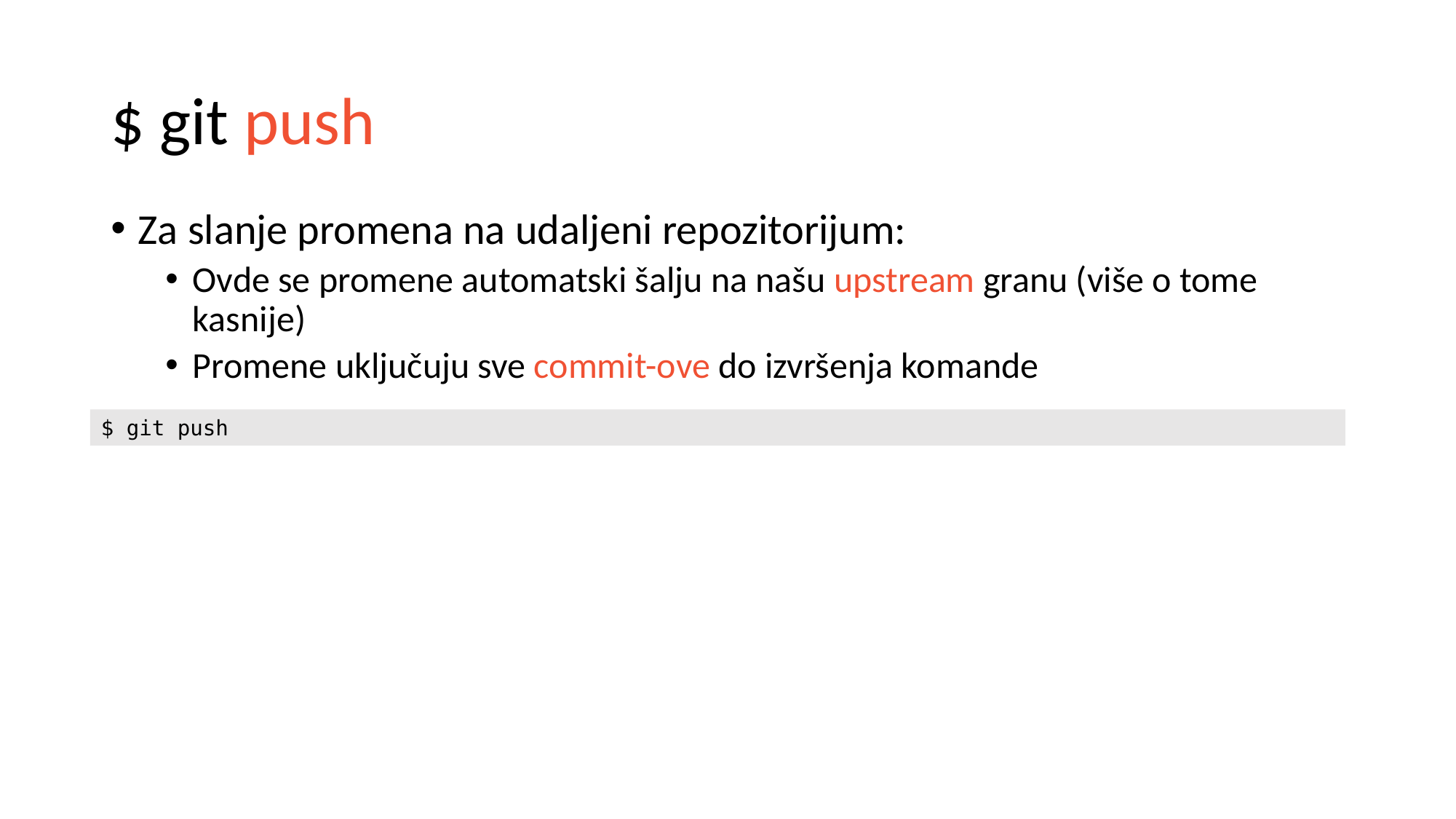

# $ git push
Za slanje promena na udaljeni repozitorijum:
Ovde se promene automatski šalju na našu upstream granu (više o tome kasnije)
Promene uključuju sve commit-ove do izvršenja komande

$ git push